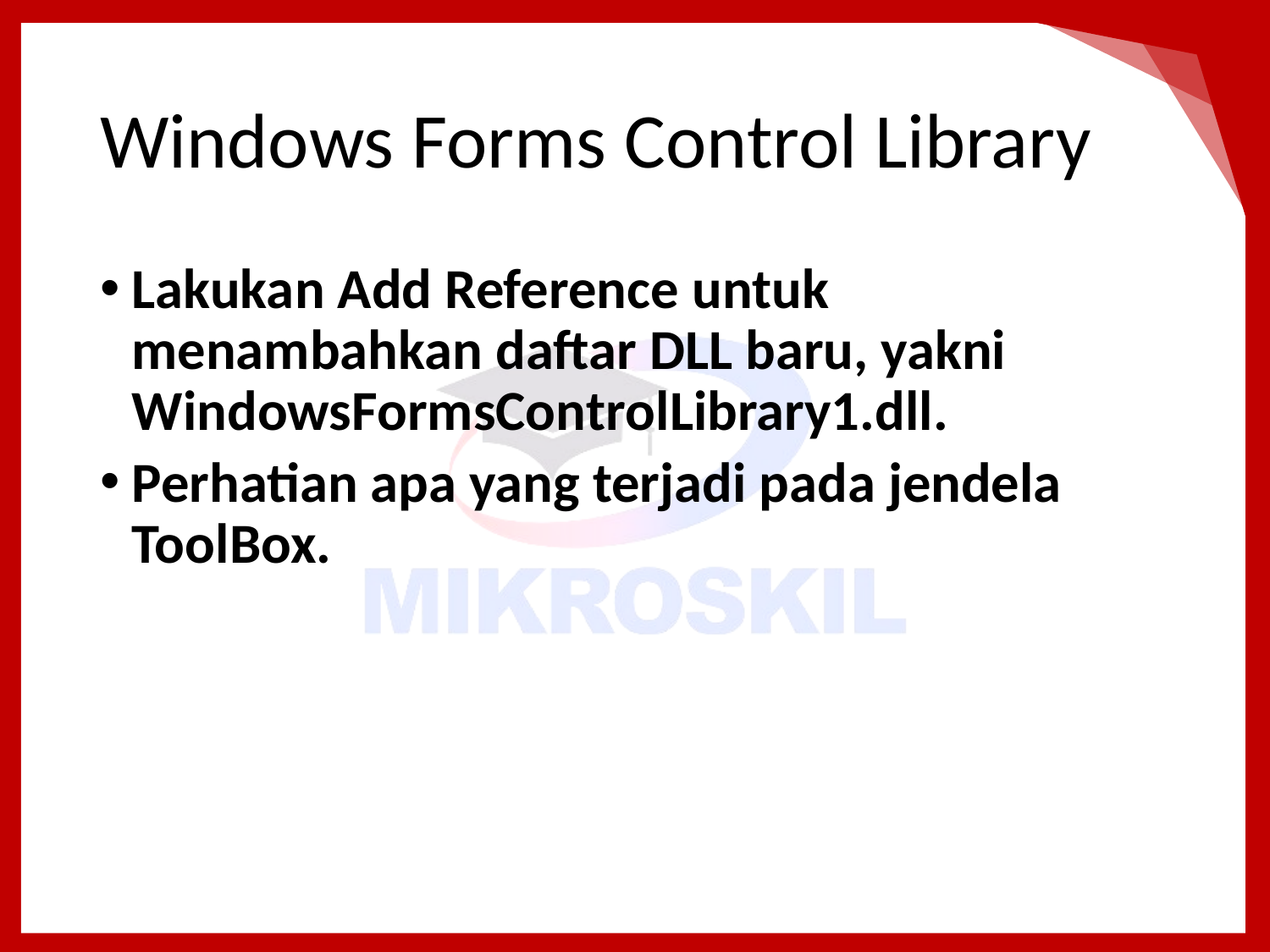

# Windows Forms Control Library
Lakukan Add Reference untuk menambahkan daftar DLL baru, yakni WindowsFormsControlLibrary1.dll.
Perhatian apa yang terjadi pada jendela ToolBox.